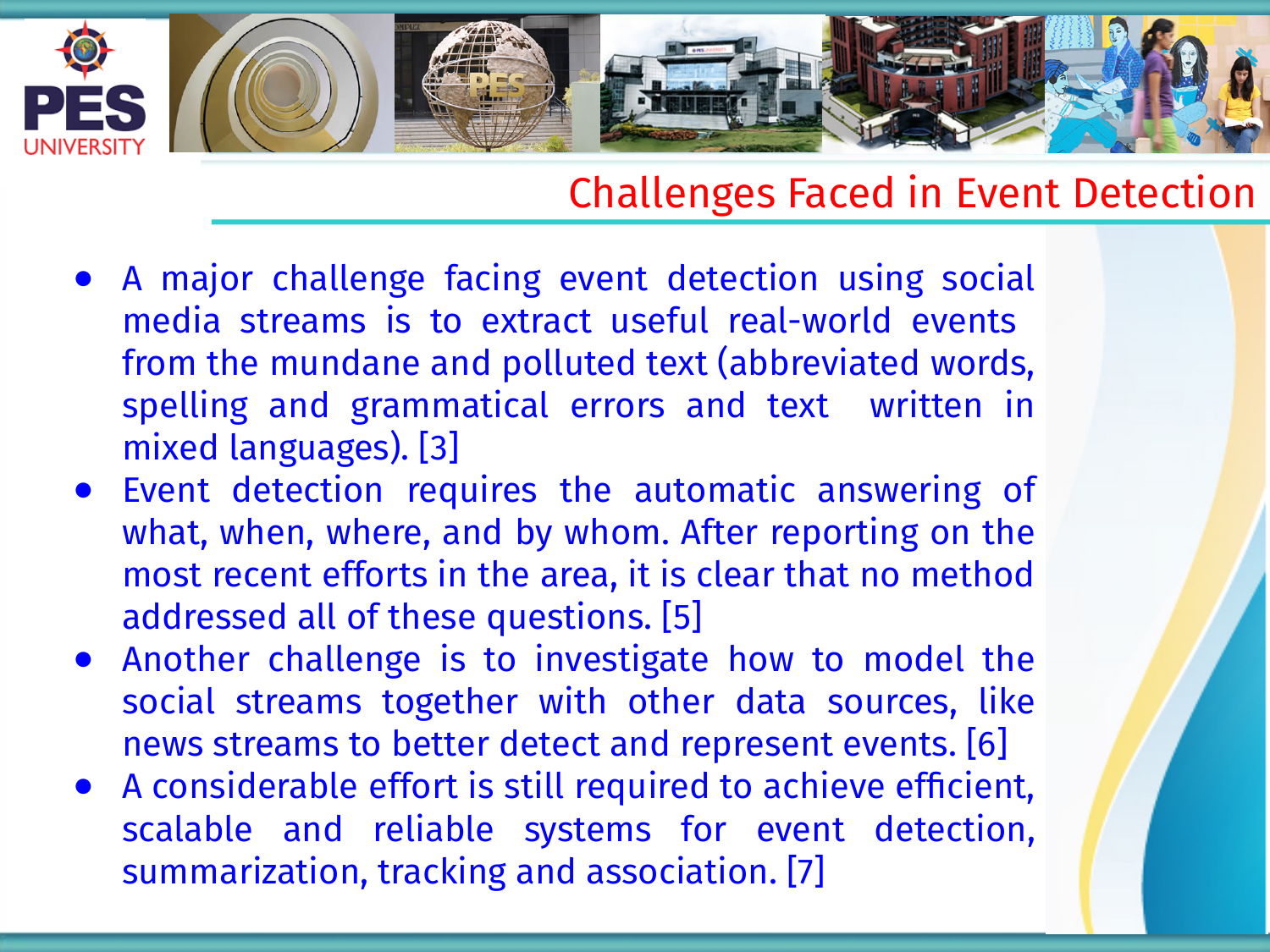

Challenges Faced in Event Detection

A major challenge facing event detection using social media streams is to extract useful real-world events  from the mundane and polluted text (abbreviated words, spelling and grammatical errors and text  written in mixed languages). [3]
Event detection requires the automatic answering of what, when, where, and by whom. After reporting on the most recent efforts in the area, it is clear that no method addressed all of these questions. [5]
Another challenge is to investigate how to model the social streams together with other data sources, like news streams to better detect and represent events. [6]
A considerable effort is still required to achieve efficient, scalable and reliable systems for event detection, summarization, tracking and association. [7]